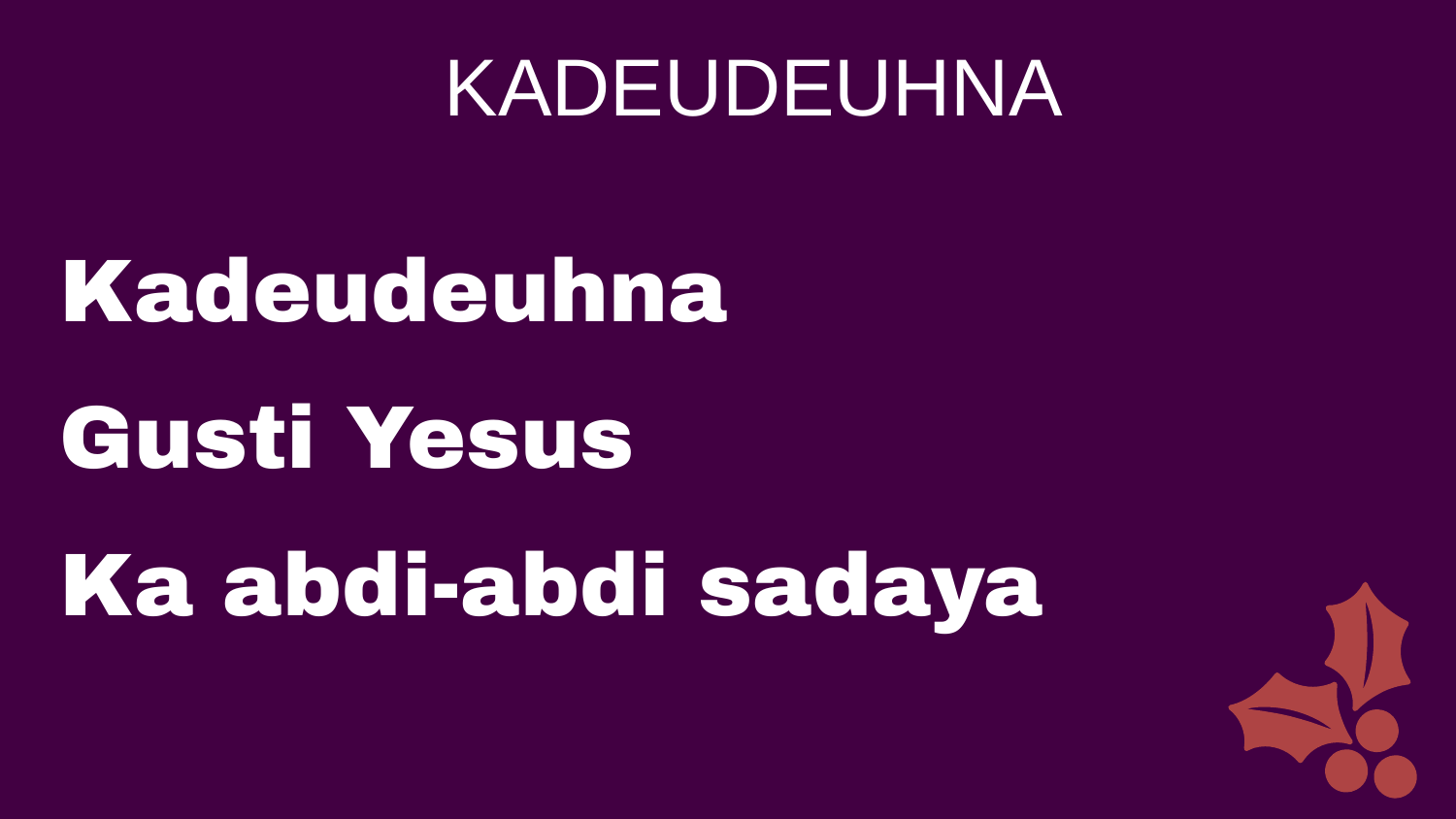

KADEUDEUHNA
Kadeudeuhna
Gusti Yesus
Ka abdi-abdi sadaya